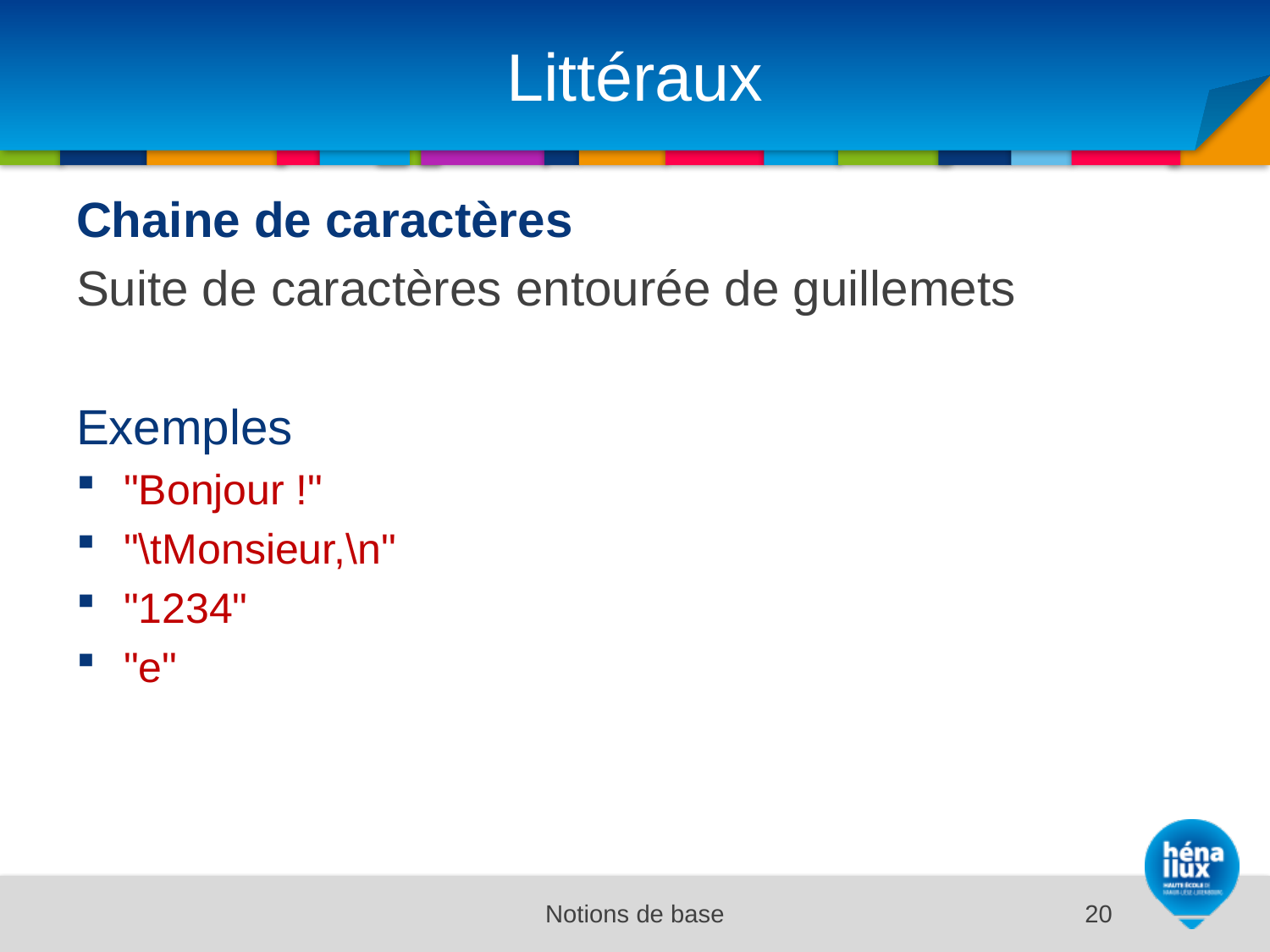

# Littéraux
Chaine de caractères
Suite de caractères entourée de guillemets

Exemples
"Bonjour !"
"\tMonsieur,\n"
"1234"
"e"

Notions de base
20